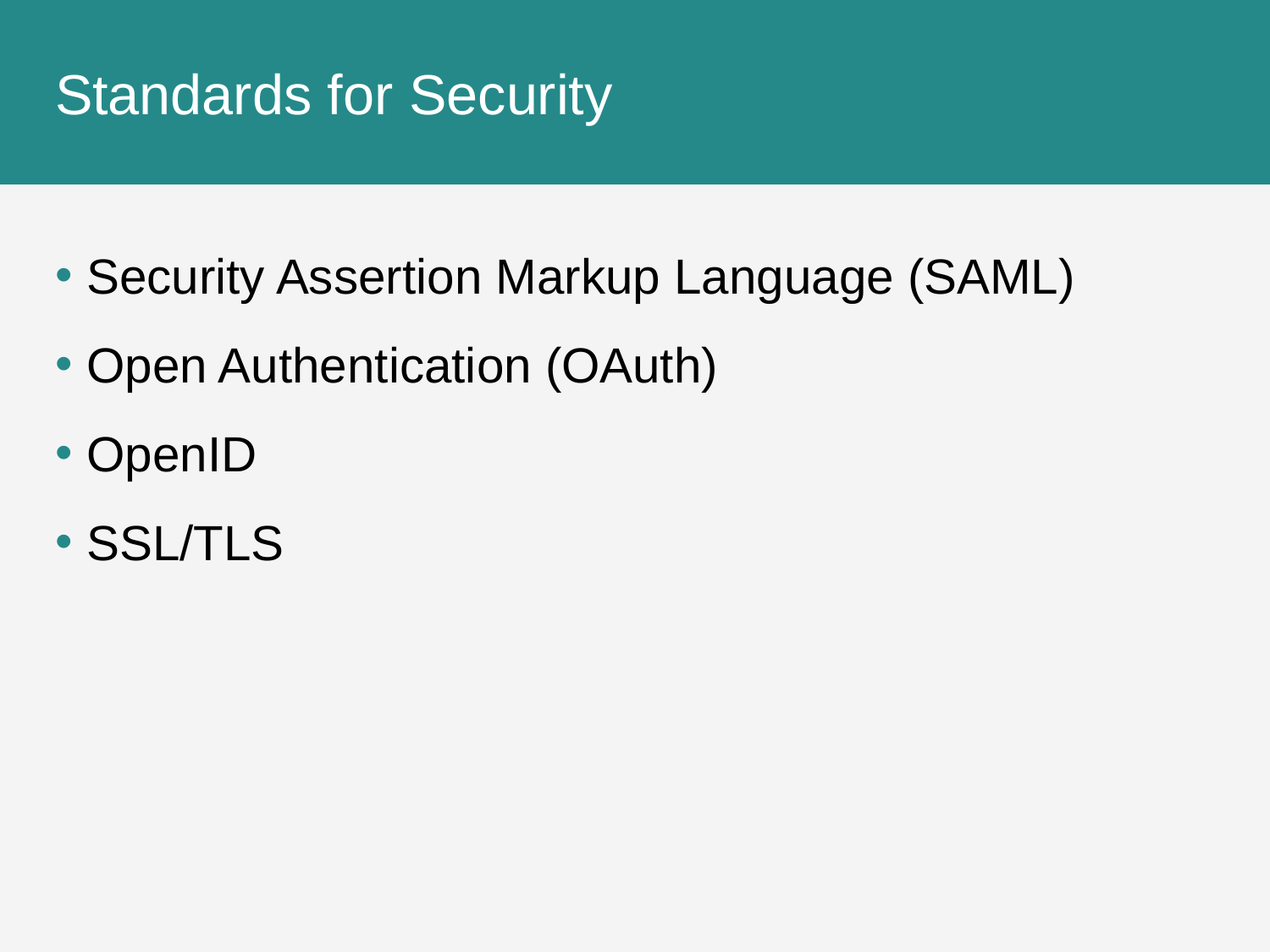

# Standards for Security
Security Assertion Markup Language (SAML)
Open Authentication (OAuth)
OpenID
SSL/TLS